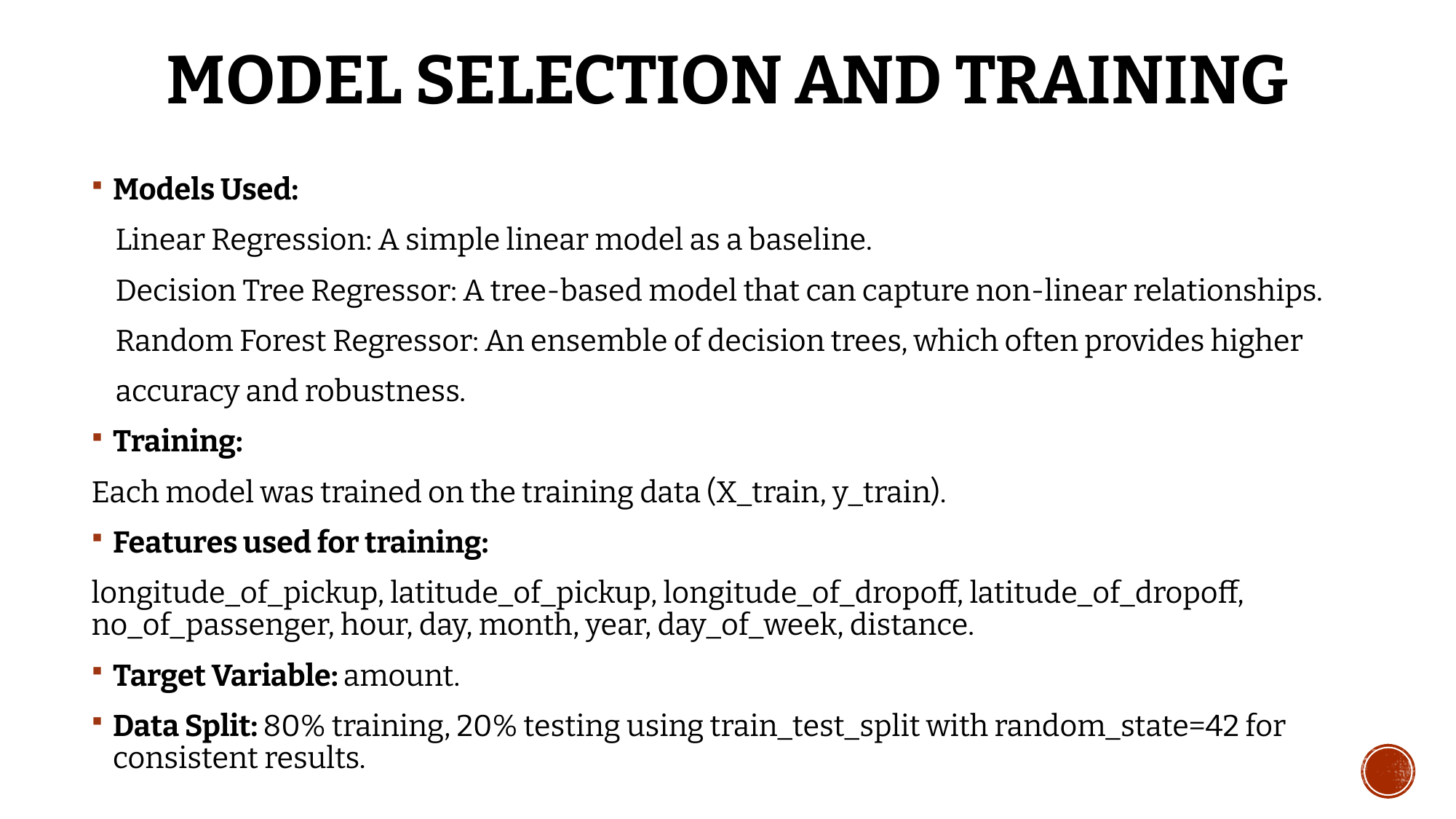

# Model Selection and Training
Models Used:
    Linear Regression: A simple linear model as a baseline.
    Decision Tree Regressor: A tree-based model that can capture non-linear relationships.
    Random Forest Regressor: An ensemble of decision trees, which often provides higher
    accuracy and robustness.
Training:
Each model was trained on the training data (X_train, y_train).
Features used for training:
longitude_of_pickup, latitude_of_pickup, longitude_of_dropoff, latitude_of_dropoff, no_of_passenger, hour, day, month, year, day_of_week, distance.
Target Variable: amount.
Data Split: 80% training, 20% testing using train_test_split with random_state=42 for consistent results.